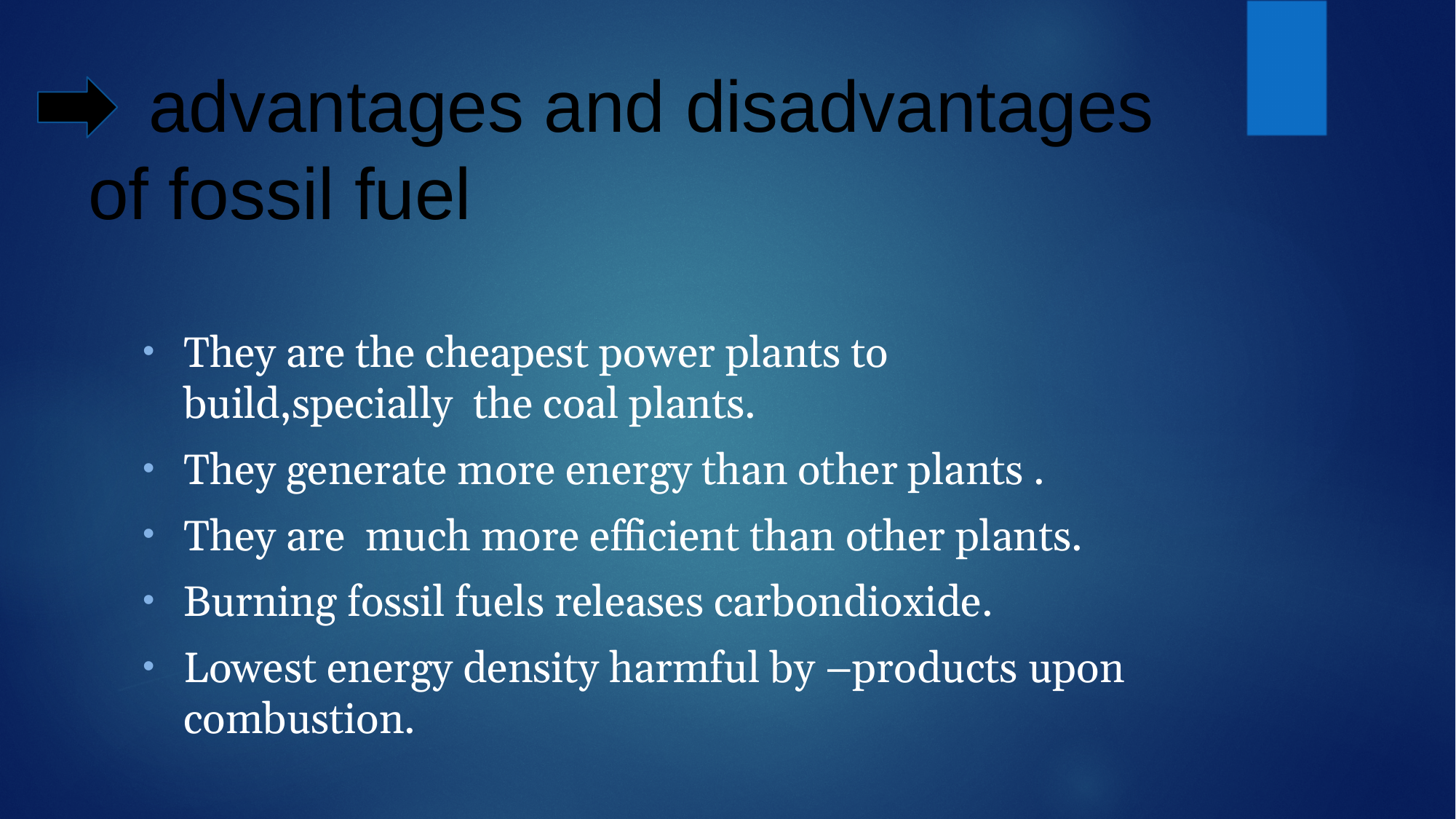

# advantages and disadvantages of fossil fuel

They are the cheapest power plants to      build,specially  the coal plants.
They generate more energy than other plants .
They are  much more efficient than other plants.
Burning fossil fuels releases carbondioxide.
Lowest energy density harmful by –products upon combustion.